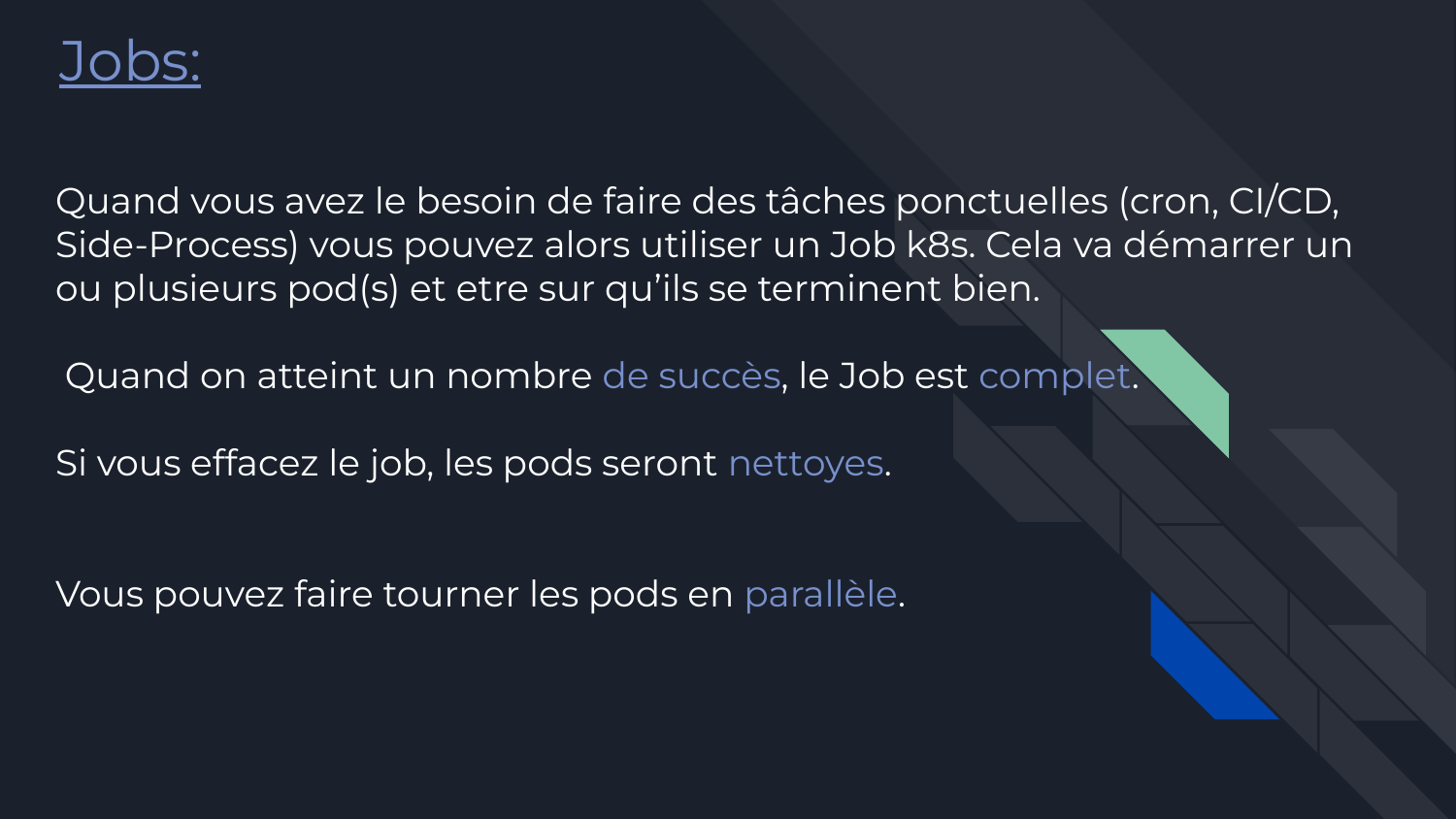

Jobs:
# Quand vous avez le besoin de faire des tâches ponctuelles (cron, CI/CD, Side-Process) vous pouvez alors utiliser un Job k8s. Cela va démarrer un ou plusieurs pod(s) et etre sur qu’ils se terminent bien.

 Quand on atteint un nombre de succès, le Job est complet.

Si vous effacez le job, les pods seront nettoyes.

Vous pouvez faire tourner les pods en parallèle.